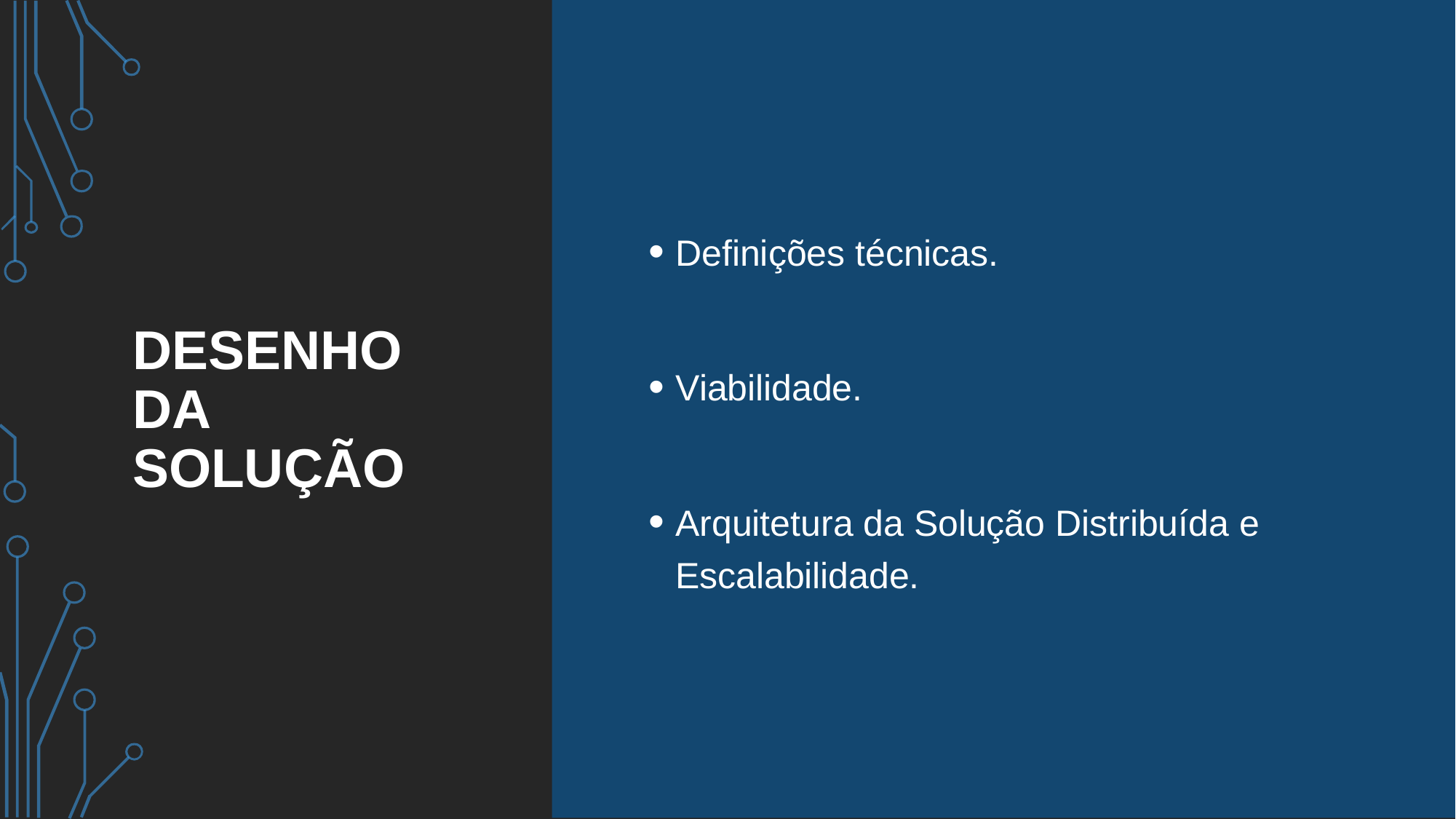

# DESENHO DA SOLUÇÃO
Definições técnicas.

Viabilidade.

Arquitetura da Solução Distribuída e Escalabilidade.